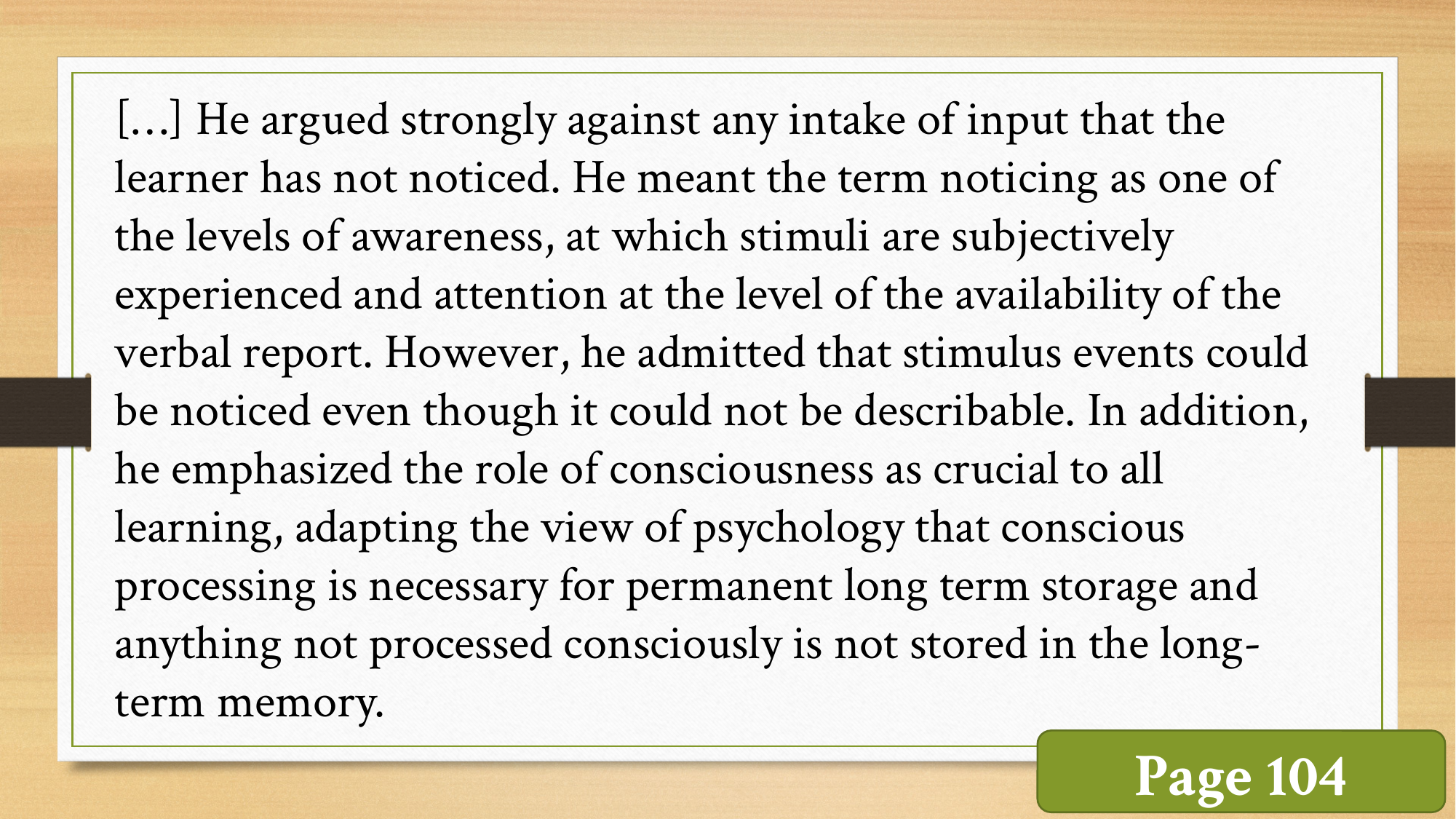

[…] He argued strongly against any intake of input that the learner has not noticed. He meant the term noticing as one of the levels of awareness, at which stimuli are subjectively experienced and attention at the level of the availability of the verbal report. However, he admitted that stimulus events could be noticed even though it could not be describable. In addition, he emphasized the role of consciousness as crucial to all learning, adapting the view of psychology that conscious processing is necessary for permanent long term storage and anything not processed consciously is not stored in the long-term memory.
Page 104